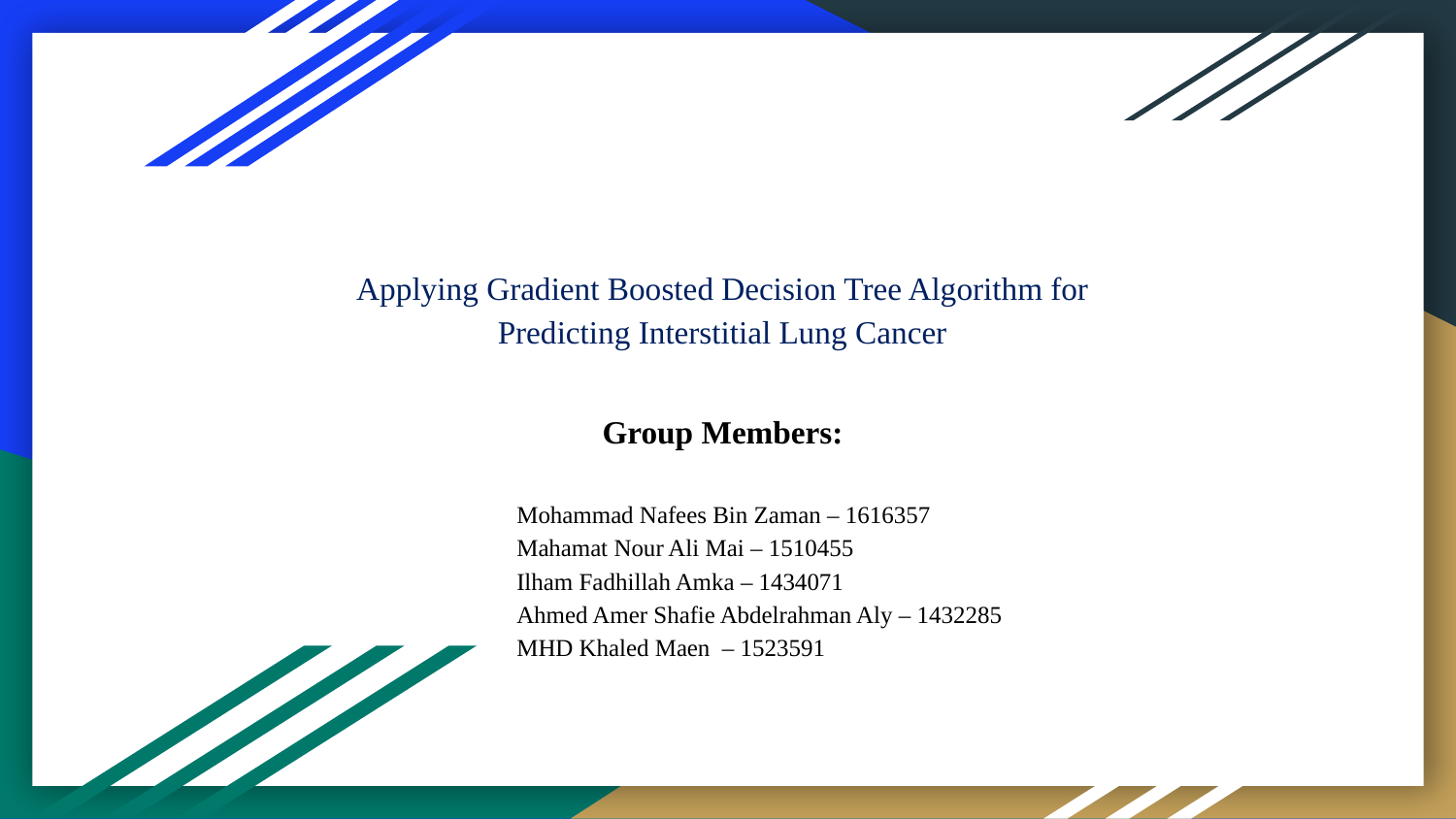

# Applying Gradient Boosted Decision Tree Algorithm for Predicting Interstitial Lung Cancer
Group Members:

        	    Mohammad Nafees Bin Zaman – 1616357
                Mahamat Nour Ali Mai – 1510455
                Ilham Fadhillah Amka – 1434071
                Ahmed Amer Shafie Abdelrahman Aly – 1432285
                MHD Khaled Maen  – 1523591